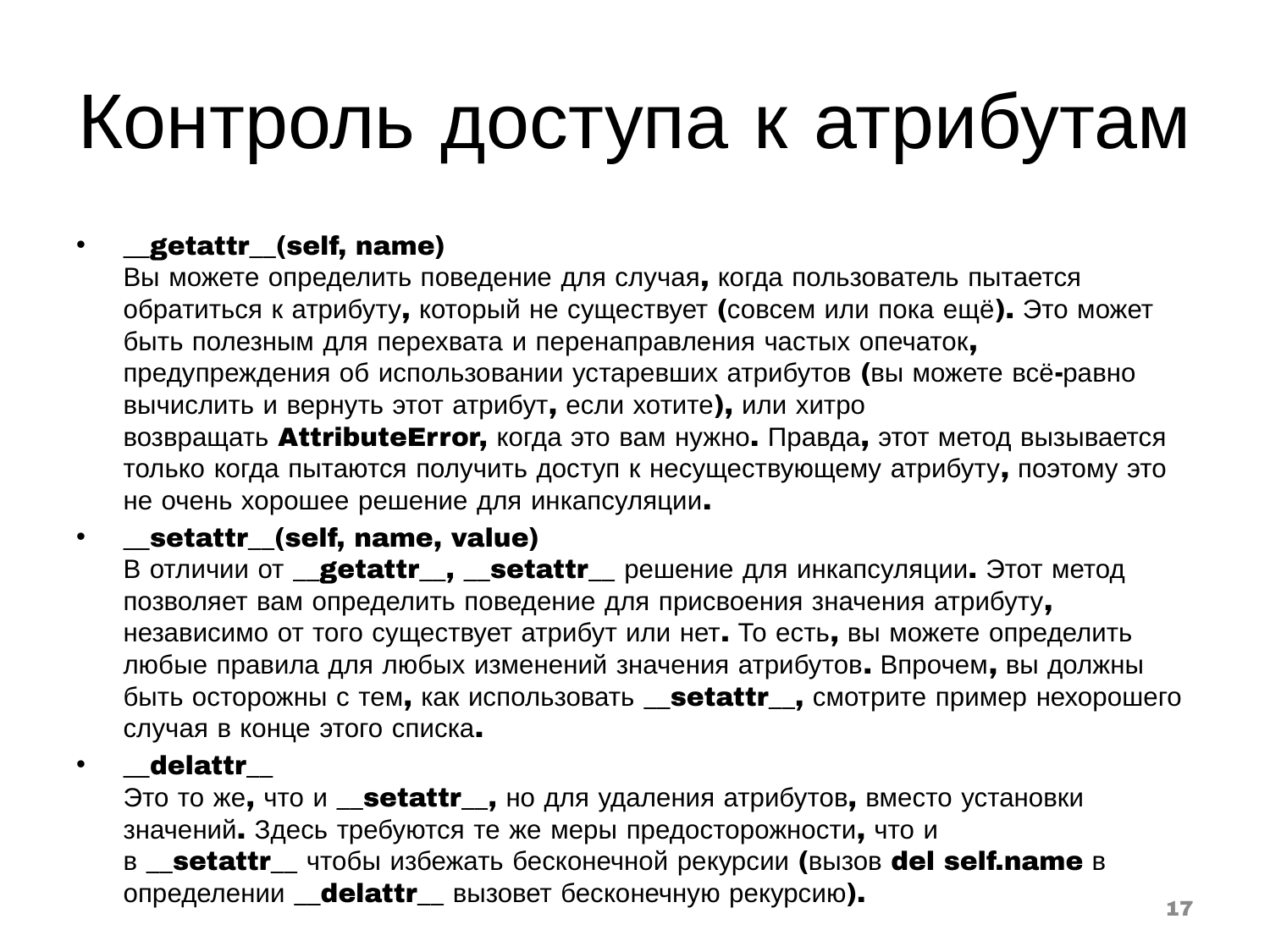

# Контроль доступа к атрибутам
__getattr__(self, name)
Вы можете определить поведение для случая, когда пользователь пытается обратиться к атрибуту, который не существует (совсем или пока ещё). Это может быть полезным для перехвата и перенаправления частых опечаток, предупреждения об использовании устаревших атрибутов (вы можете всё-равно вычислить и вернуть этот атрибут, если хотите), или хитро возвращать AttributeError, когда это вам нужно. Правда, этот метод вызывается только когда пытаются получить доступ к несуществующему атрибуту, поэтому это не очень хорошее решение для инкапсуляции.
__setattr__(self, name, value)
В отличии от __getattr__, __setattr__ решение для инкапсуляции. Этот метод позволяет вам определить поведение для присвоения значения атрибуту, независимо от того существует атрибут или нет. То есть, вы можете определить любые правила для любых изменений значения атрибутов. Впрочем, вы должны быть осторожны с тем, как использовать __setattr__, смотрите пример нехорошего случая в конце этого списка.
__delattr__
Это то же, что и __setattr__, но для удаления атрибутов, вместо установки значений. Здесь требуются те же меры предосторожности, что и в __setattr__ чтобы избежать бесконечной рекурсии (вызов del self.name в определении __delattr__ вызовет бесконечную рекурсию).
17